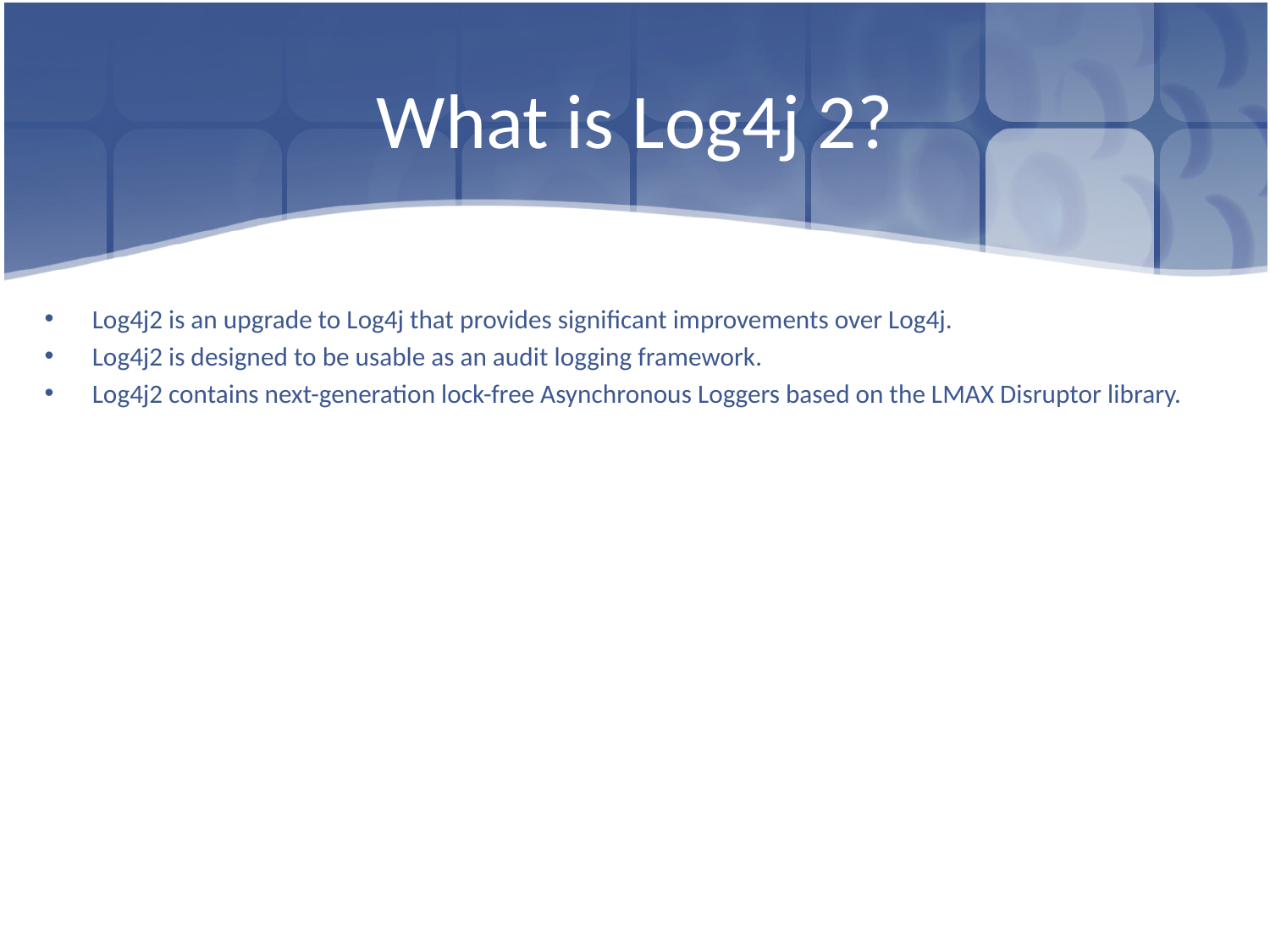

# What is Log4j 2?
Log4j2 is an upgrade to Log4j that provides significant improvements over Log4j.
Log4j2 is designed to be usable as an audit logging framework.
Log4j2 contains next-generation lock-free Asynchronous Loggers based on the LMAX Disruptor library.